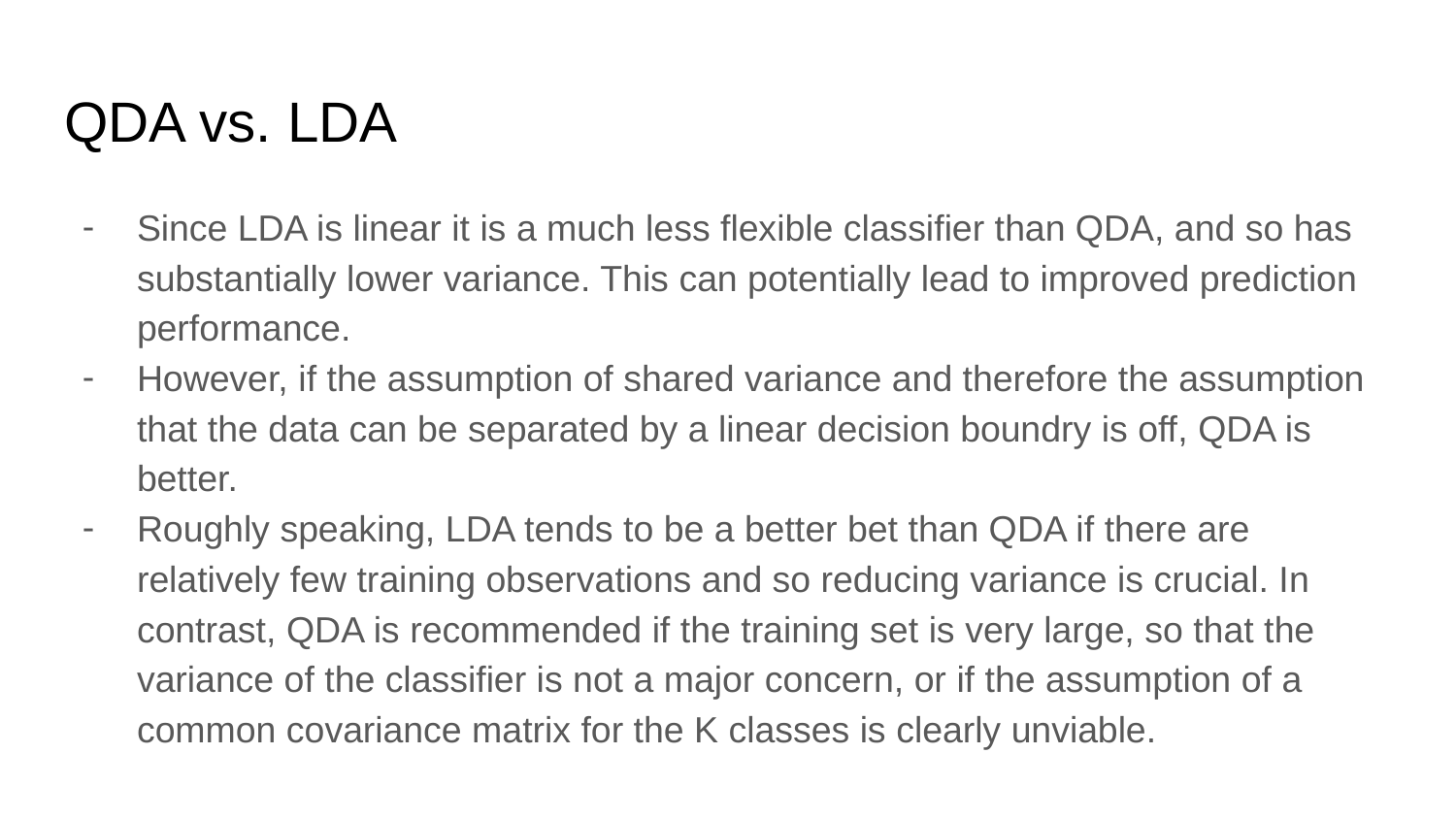

# QDA vs. LDA
Since LDA is linear it is a much less flexible classifier than QDA, and so has substantially lower variance. This can potentially lead to improved prediction performance.
However, if the assumption of shared variance and therefore the assumption that the data can be separated by a linear decision boundry is off, QDA is better.
Roughly speaking, LDA tends to be a better bet than QDA if there are relatively few training observations and so reducing variance is crucial. In contrast, QDA is recommended if the training set is very large, so that the variance of the classifier is not a major concern, or if the assumption of a common covariance matrix for the K classes is clearly unviable.